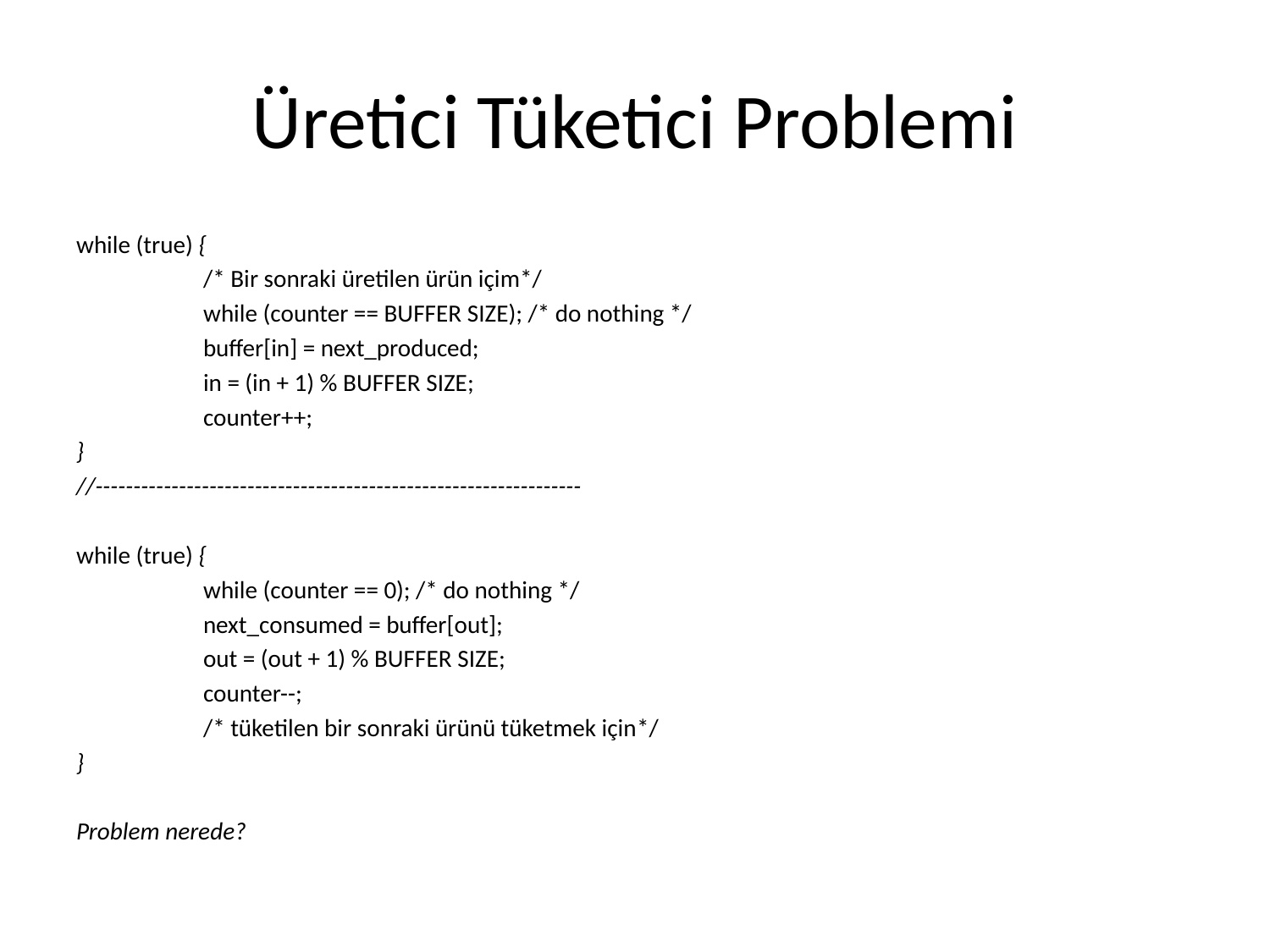

# Üretici Tüketici Problemi
while (true) {
	/* Bir sonraki üretilen ürün içim*/
	while (counter == BUFFER SIZE); /* do nothing */
	buffer[in] = next_produced;
	in = (in + 1) % BUFFER SIZE;
	counter++;
}
//----------------------------------------------------------------

while (true) {
	while (counter == 0); /* do nothing */
	next_consumed = buffer[out];
	out = (out + 1) % BUFFER SIZE;
	counter--;
	/* tüketilen bir sonraki ürünü tüketmek için*/
}

Problem nerede?